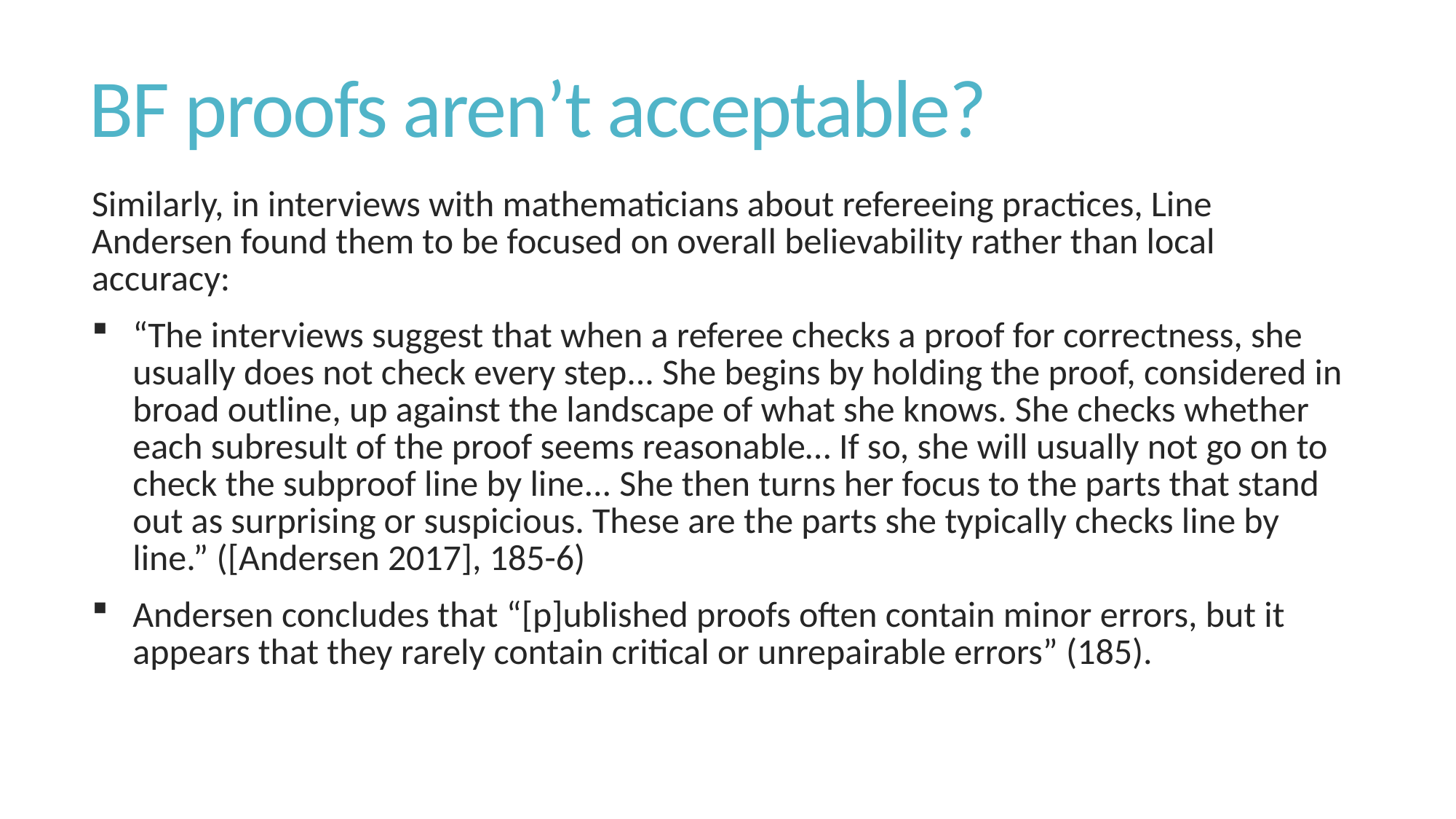

# BF proofs aren’t acceptable?
Similarly, in interviews with mathematicians about refereeing practices, Line Andersen found them to be focused on overall believability rather than local accuracy:
“The interviews suggest that when a referee checks a proof for correctness, she usually does not check every step... She begins by holding the proof, considered in broad outline, up against the landscape of what she knows. She checks whether each subresult of the proof seems reasonable… If so, she will usually not go on to check the subproof line by line... She then turns her focus to the parts that stand out as surprising or suspicious. These are the parts she typically checks line by line.” ([Andersen 2017], 185-6)
Andersen concludes that “[p]ublished proofs often contain minor errors, but it appears that they rarely contain critical or unrepairable errors” (185).